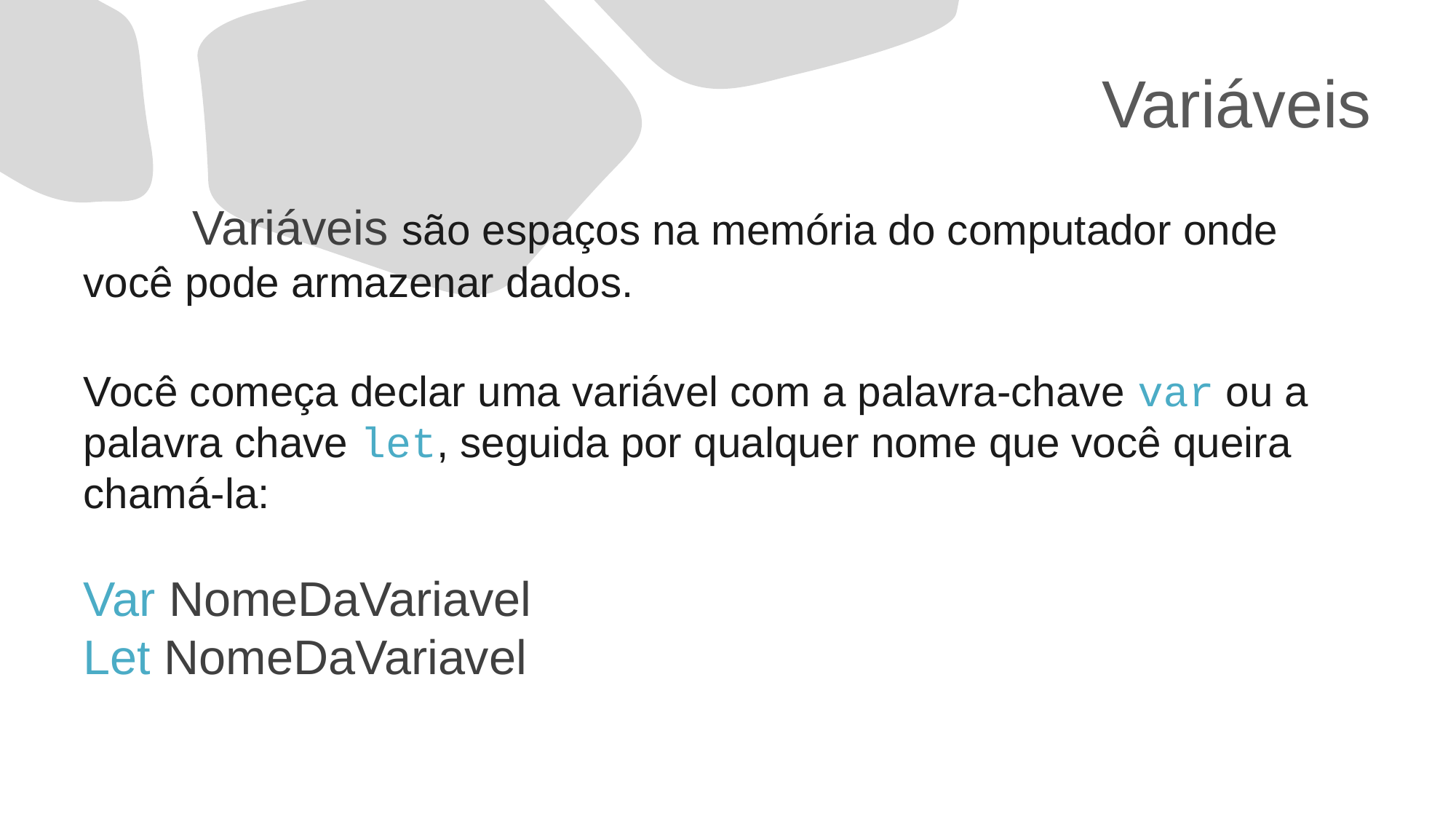

# Variáveis
	Variáveis são espaços na memória do computador onde você pode armazenar dados.

Você começa declar uma variável com a palavra-chave var ou a palavra chave let, seguida por qualquer nome que você queira chamá-la:

Var NomeDaVariavel
Let NomeDaVariavel